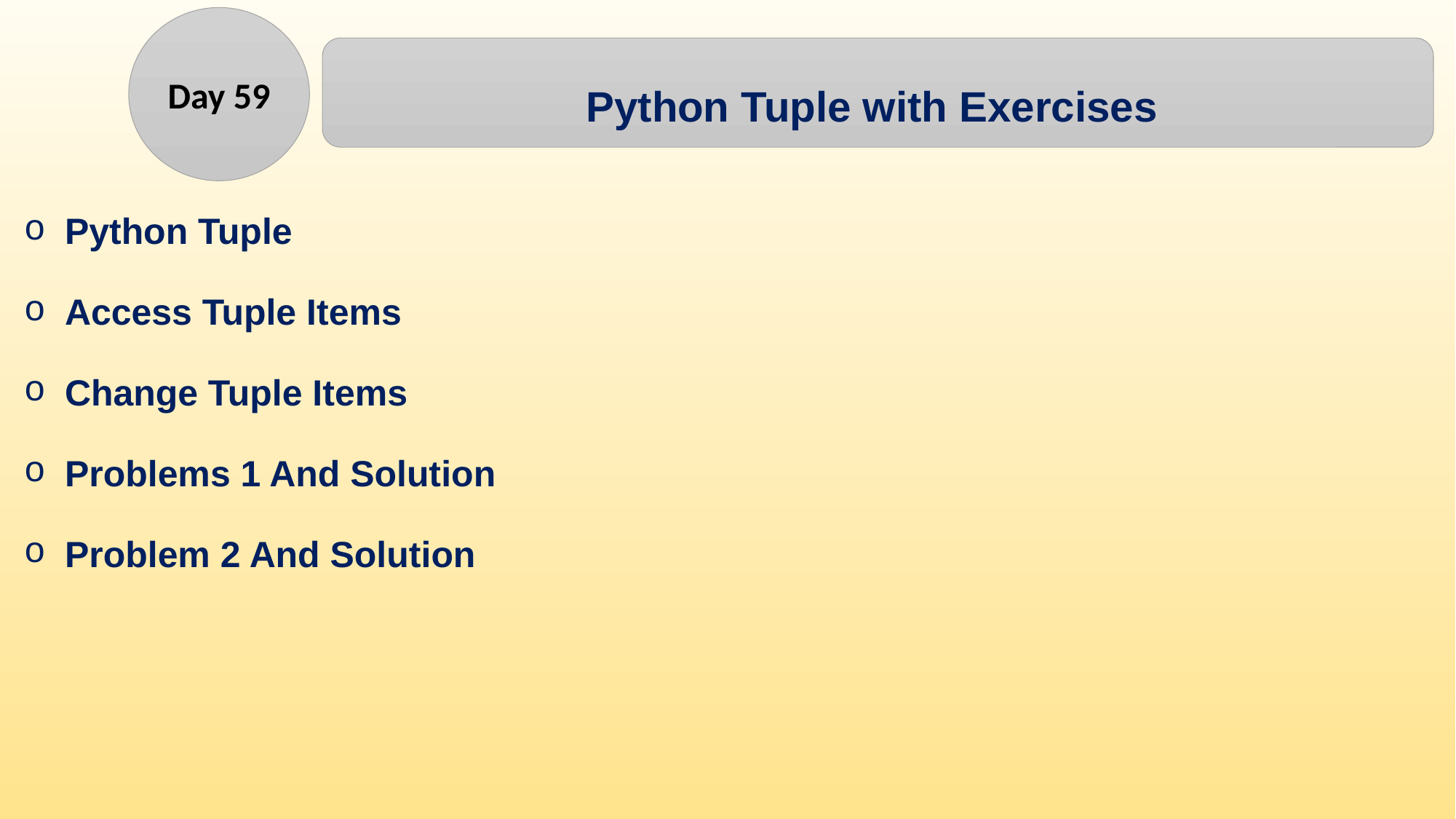

Day 59
Python Tuple with Exercises
Python Tuple
Access Tuple Items
Change Tuple Items
Problems 1 And Solution
Problem 2 And Solution